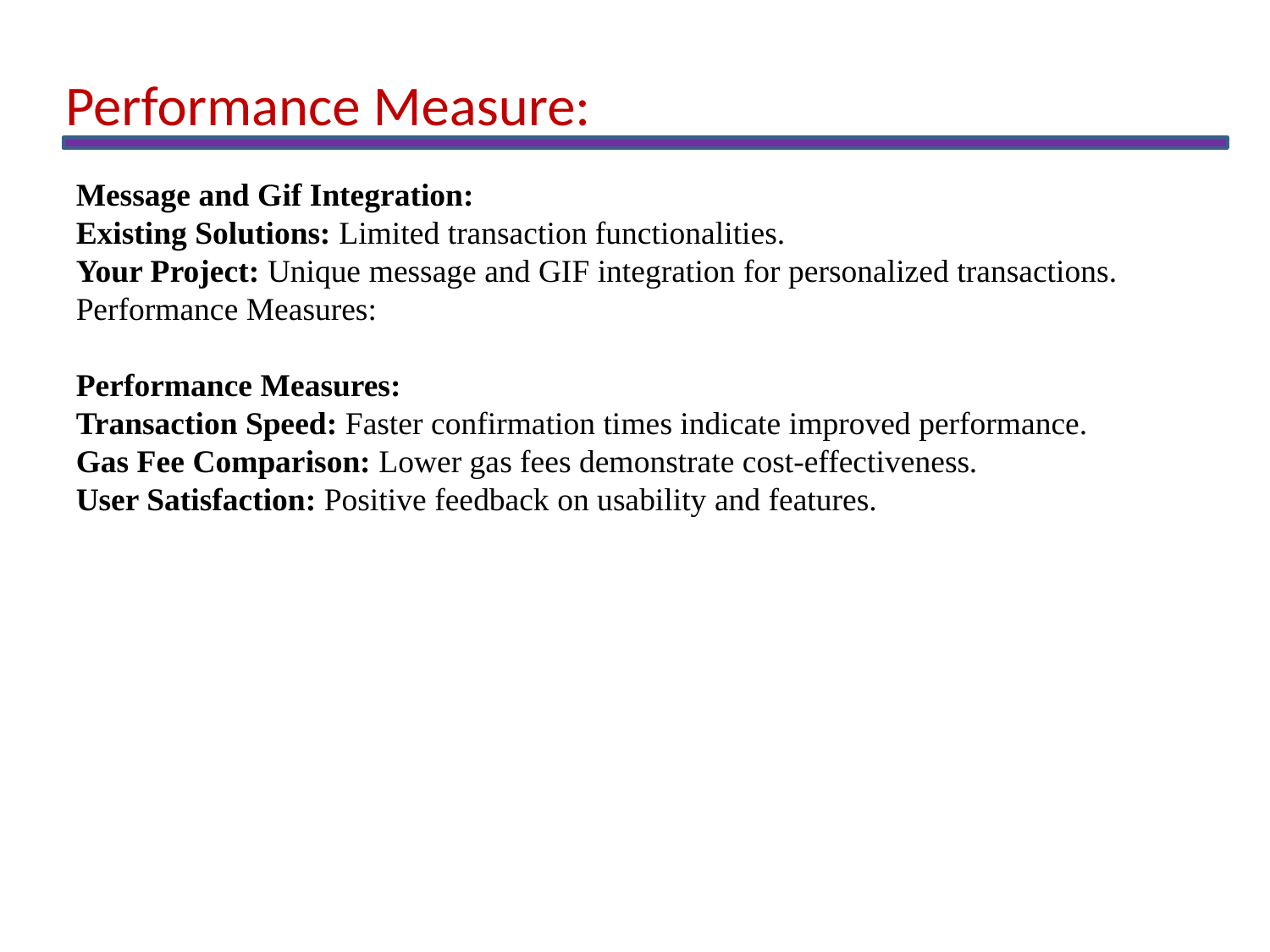

Performance Measure:

Message and Gif Integration:
Existing Solutions: Limited transaction functionalities.
Your Project: Unique message and GIF integration for personalized transactions.
Performance Measures:

Performance Measures:
Transaction Speed: Faster confirmation times indicate improved performance.
Gas Fee Comparison: Lower gas fees demonstrate cost-effectiveness.
User Satisfaction: Positive feedback on usability and features.